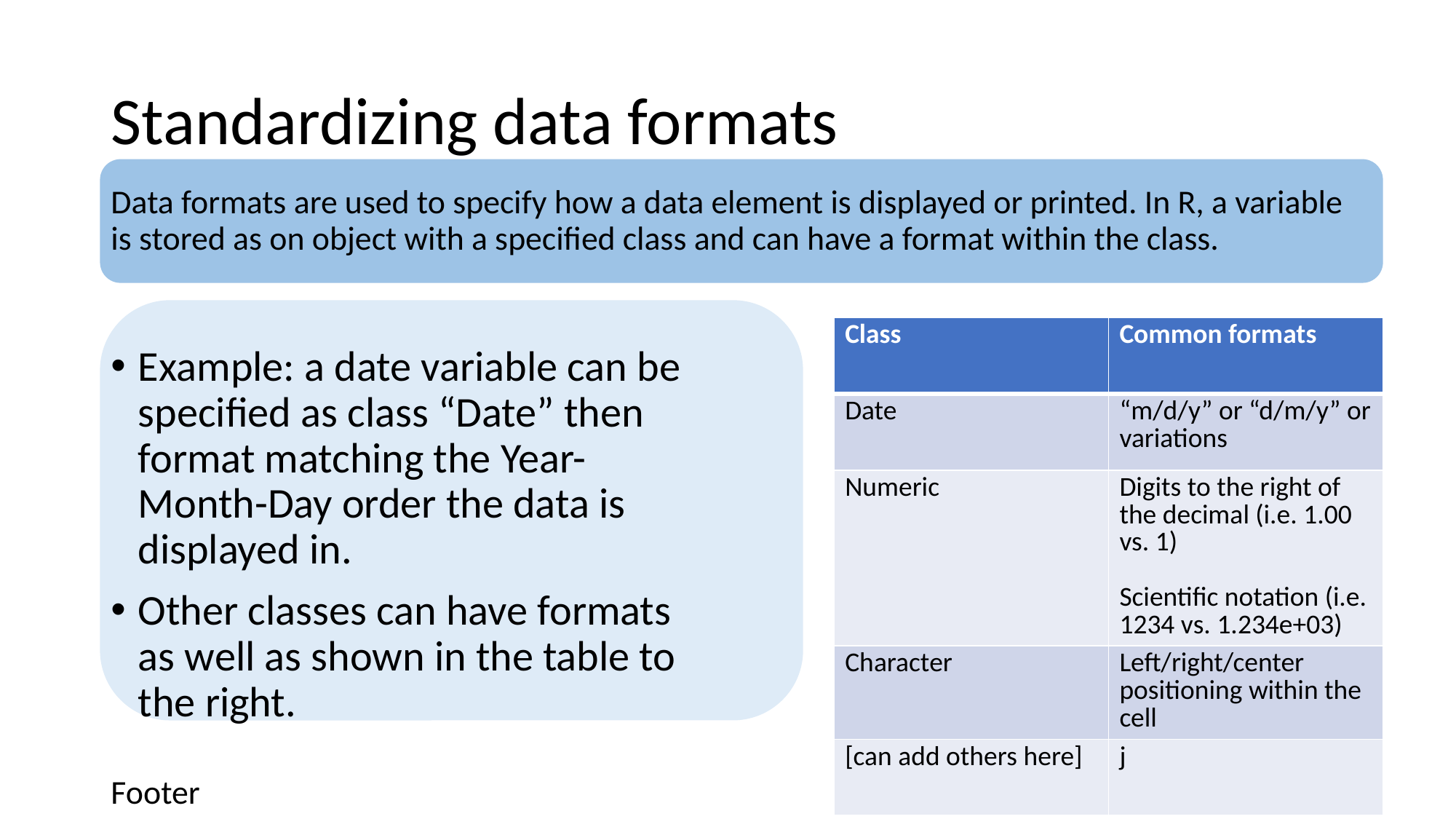

# Standardizing data formats
Data formats are used to specify how a data element is displayed or printed. In R, a variable is stored as on object with a specified class and can have a format within the class.

| Class | Common formats |
| --- | --- |
| Date | “m/d/y” or “d/m/y” or variations |
| Numeric | Digits to the right of the decimal (i.e. 1.00 vs. 1) Scientific notation (i.e. 1234 vs. 1.234e+03) |
| Character | Left/right/center positioning within the cell |
| [can add others here] | j |
Example: a date variable can be specified as class “Date” then format matching the Year-Month-Day order the data is displayed in.
Other classes can have formats as well as shown in the table to the right.
Footer